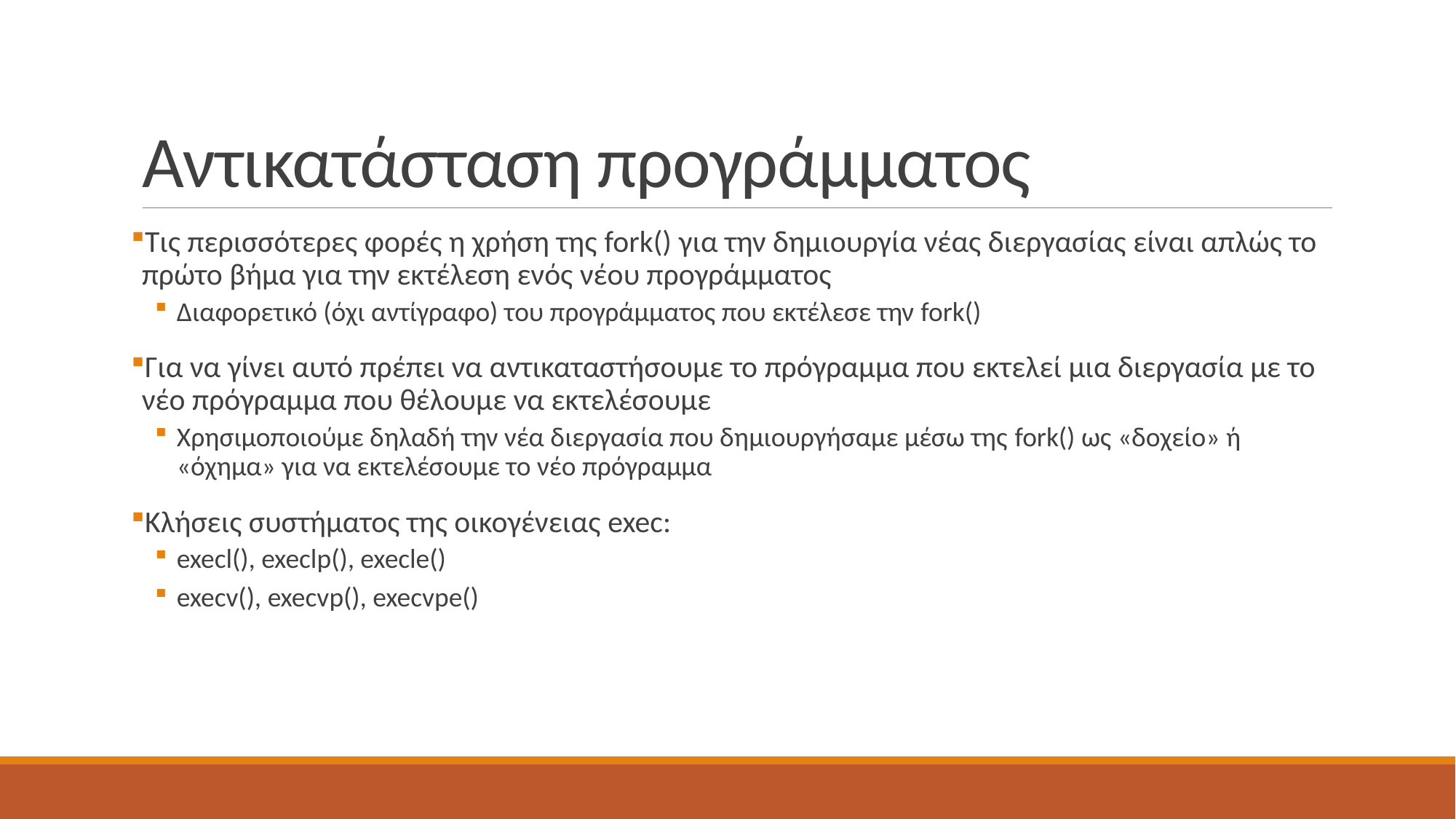

# Αντικατάσταση προγράμματος
Τις περισσότερες φορές η χρήση της fork() για την δημιουργία νέας διεργασίας είναι απλώς το πρώτο βήμα για την εκτέλεση ενός νέου προγράμματος
Διαφορετικό (όχι αντίγραφο) του προγράμματος που εκτέλεσε την fork()
Για να γίνει αυτό πρέπει να αντικαταστήσουμε το πρόγραμμα που εκτελεί μια διεργασία με το νέο πρόγραμμα που θέλουμε να εκτελέσουμε
Χρησιμοποιούμε δηλαδή την νέα διεργασία που δημιουργήσαμε μέσω της fork() ως «δοχείο» ή «όχημα» για να εκτελέσουμε το νέο πρόγραμμα
Κλήσεις συστήματος της οικογένειας exec:
execl(), execlp(), execle()
execv(), execvp(), execvpe()